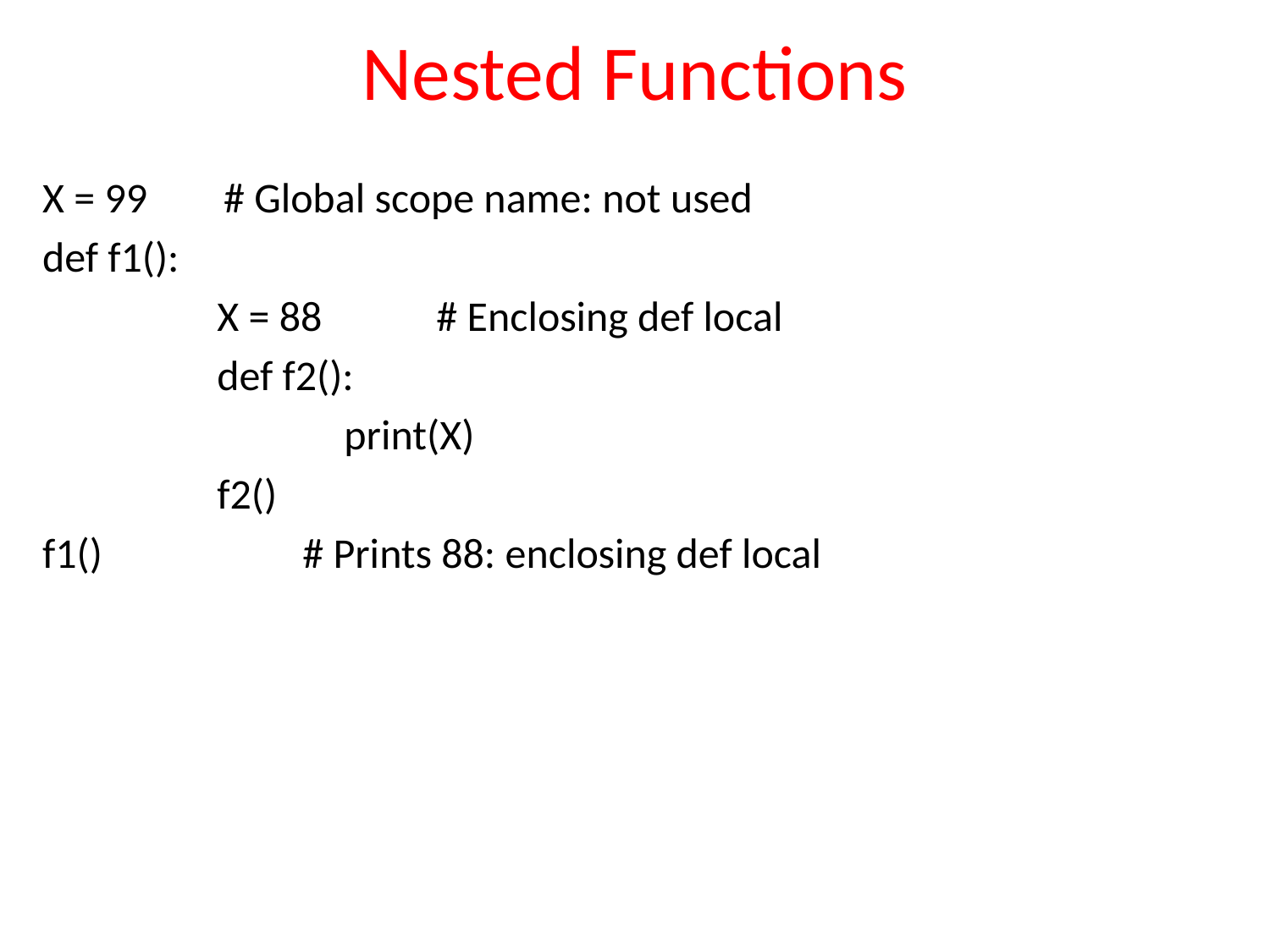

# Nested Functions
X = 99        # Global scope name: not used
def f1():
		X = 88            # Enclosing def local
		def f2():
			print(X)
		f2()
f1()                     # Prints 88: enclosing def local